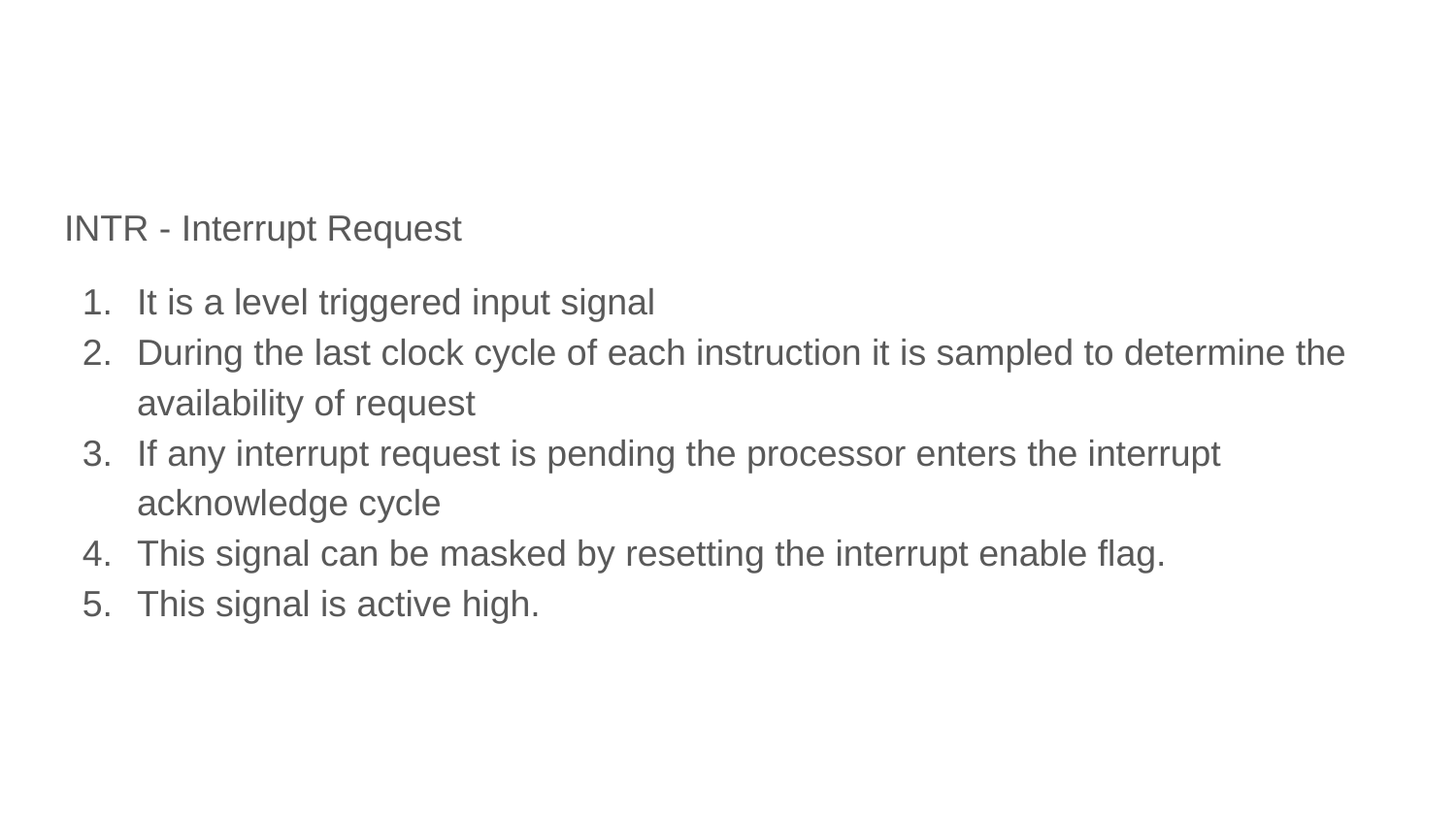

#
INTR - Interrupt Request
It is a level triggered input signal
During the last clock cycle of each instruction it is sampled to determine the availability of request
If any interrupt request is pending the processor enters the interrupt acknowledge cycle
This signal can be masked by resetting the interrupt enable flag.
This signal is active high.